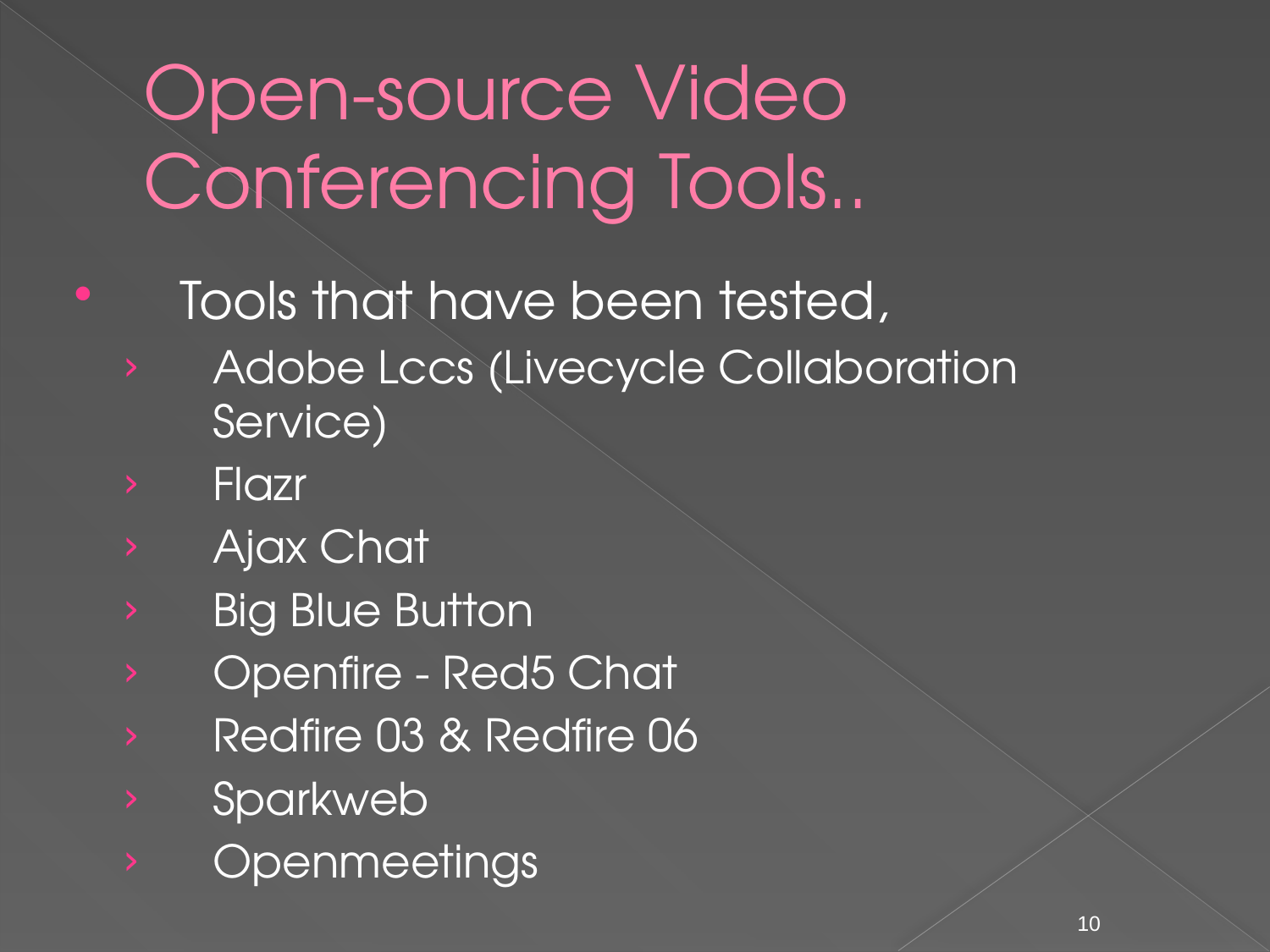

# Open-source Video Conferencing Tools..
Tools that have been tested,
Adobe Lccs (Livecycle Collaboration Service)
Flazr
Ajax Chat
Big Blue Button
Openfire - Red5 Chat
Redfire 03 & Redfire 06
Sparkweb
Openmeetings
10